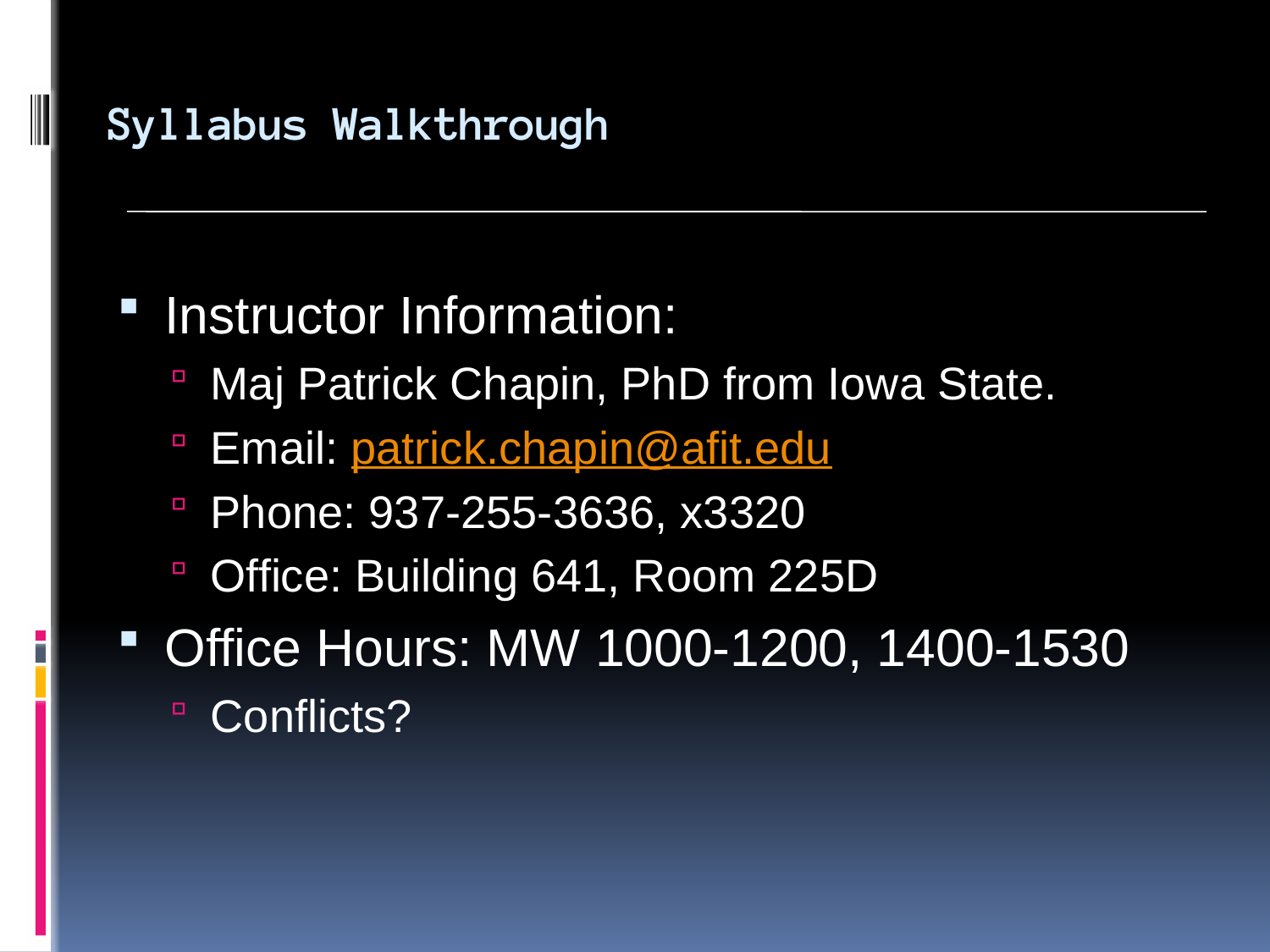

# Syllabus Walkthrough

Instructor Information:
Maj Patrick Chapin, PhD from Iowa State.
Email: patrick.chapin@afit.edu
Phone: 937-255-3636, x3320
Office: Building 641, Room 225D
Office Hours: MW 1000-1200, 1400-1530
Conflicts?